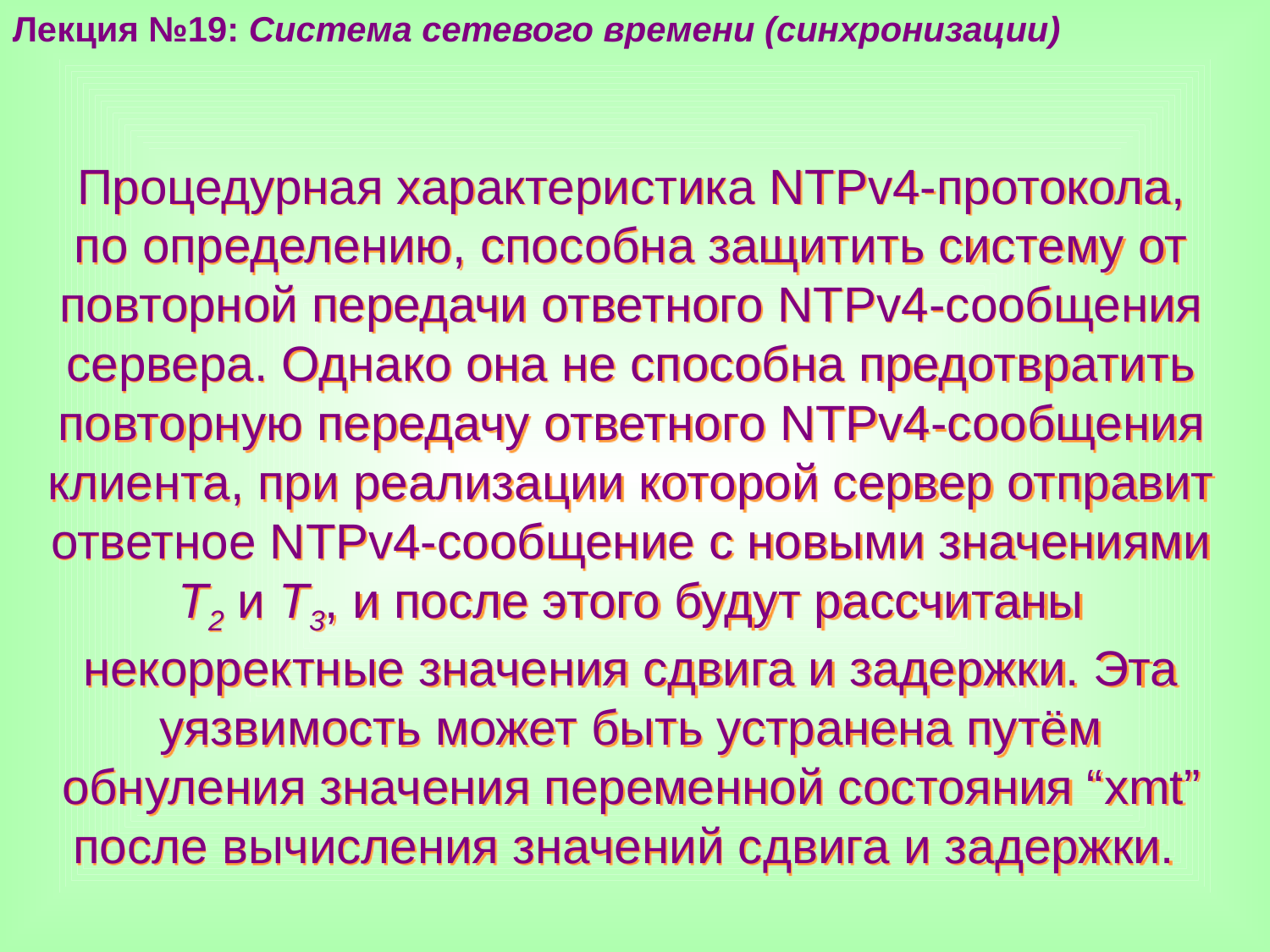

Лекция №19: Система сетевого времени (синхронизации)
Процедурная характеристика NTPv4-протокола, по определению, способна защитить систему от повторной передачи ответного NTPv4-сообщения сервера. Однако она не способна предотвратить повторную передачу ответного NTPv4-сообщения клиента, при реализации которой сервер отправит ответное NTPv4-сообщение с новыми значениями T2 и T3, и после этого будут рассчитаны некорректные значения сдвига и задержки. Эта уязвимость может быть устранена путём обнуления значения переменной состояния “xmt” после вычисления значений сдвига и задержки.